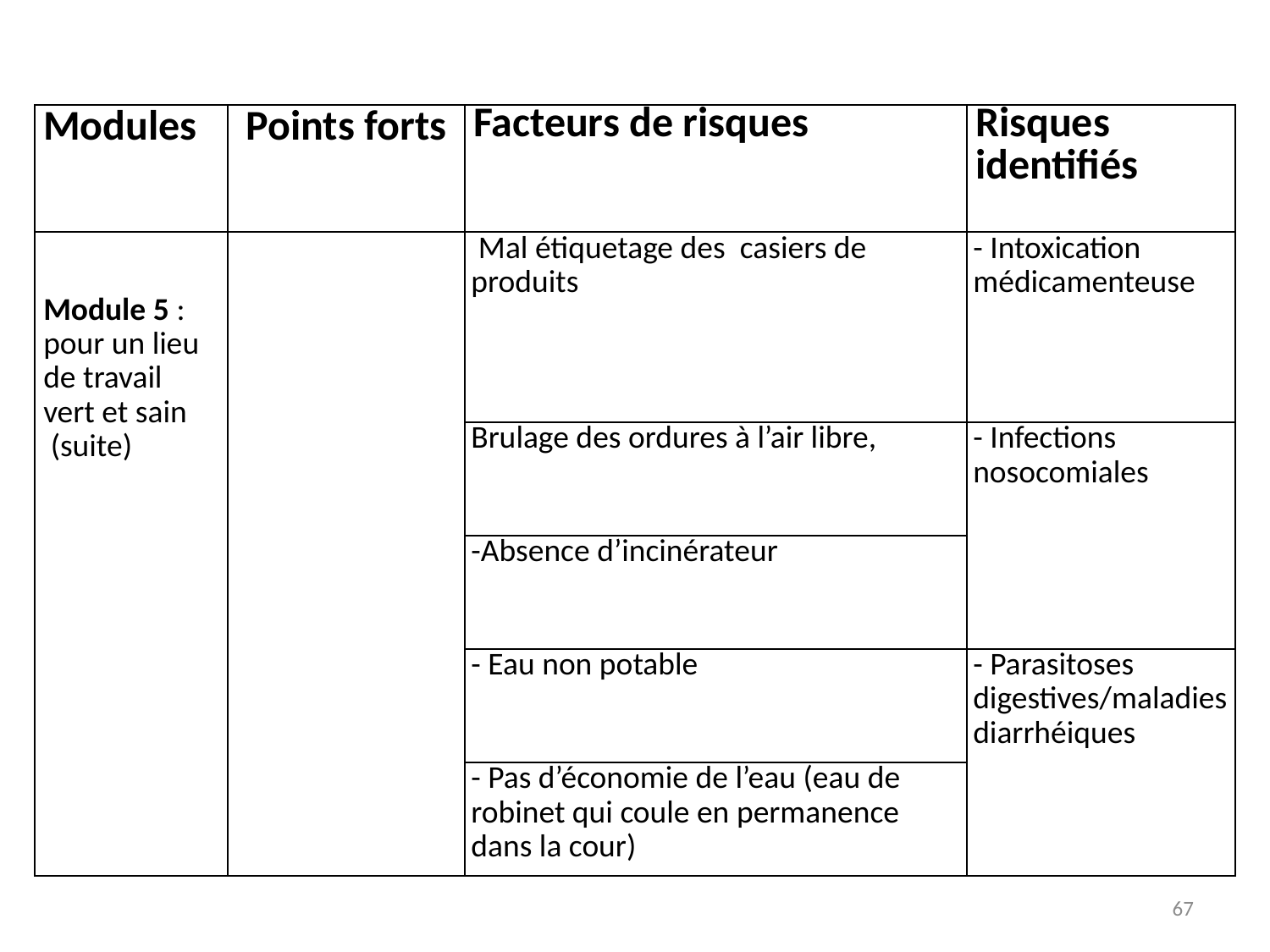

| Modules | Points forts | Facteurs de risques | Risques identifiés |
| --- | --- | --- | --- |
| Module 5 : pour un lieu de travail vert et sain (suite) |  | Mal étiquetage des casiers de produits | - Intoxication médicamenteuse |
|  |  | Brulage des ordures à l’air libre, | - Infections nosocomiales |
|  |  | -Absence d’incinérateur |  |
|  |  | - Eau non potable | - Parasitoses digestives/maladies diarrhéiques |
|  |  | - Pas d’économie de l’eau (eau de robinet qui coule en permanence dans la cour) |  |
67